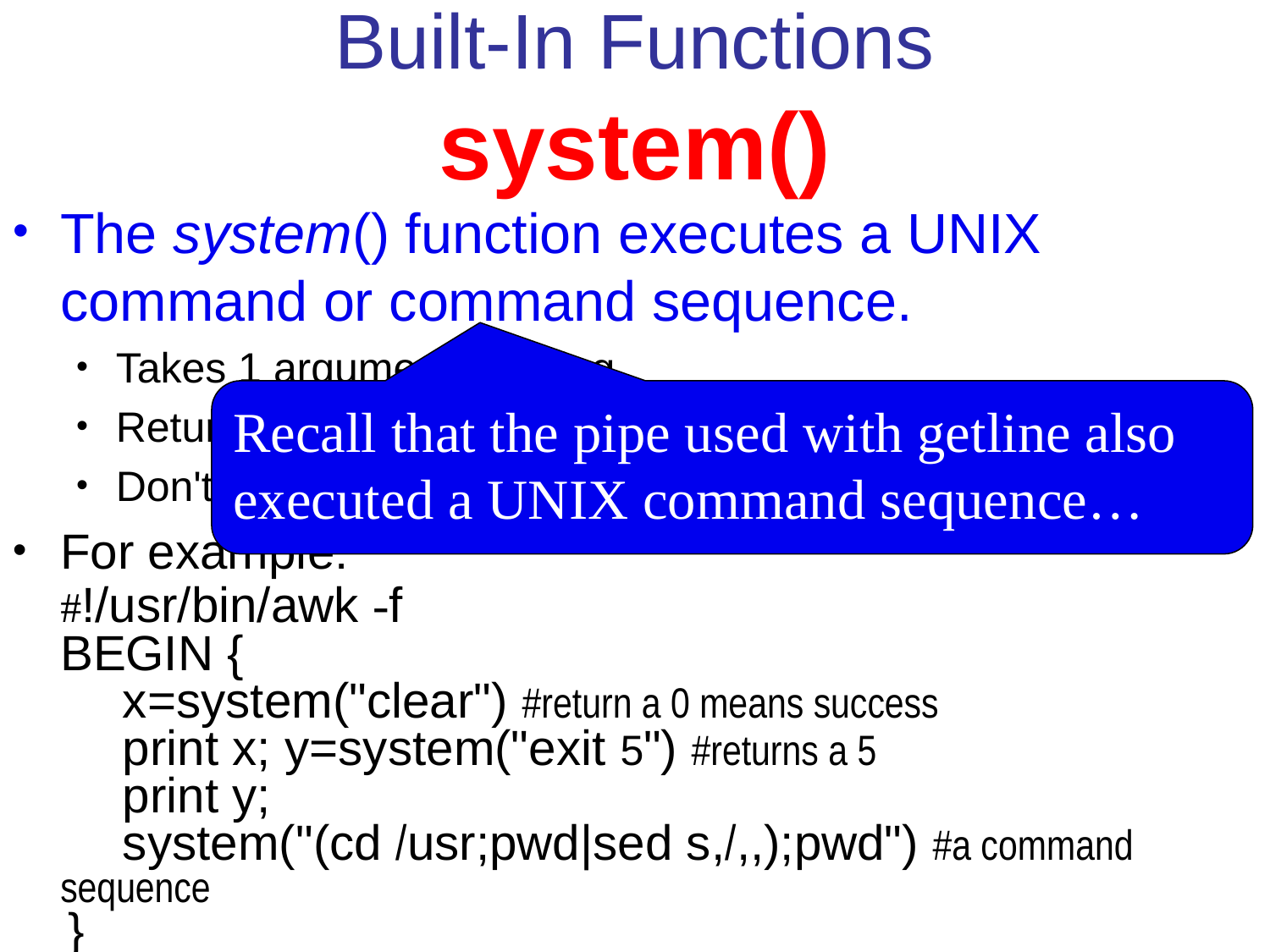

# Built-In Functions system()
The system() function executes a UNIX command or command sequence.
Takes 1 argument: a string.
Returns the exit code from running the command (s).
Don't forget the quotes around the UNIX command (s).
For example:
	#!/usr/bin/awk -f
	BEGIN {
        x=system("clear") #return a 0 means success
        print x; y=system("exit 5") #returns a 5
        print y;
        system("(cd /usr;pwd|sed s,/,,);pwd") #a command sequence
    }
Recall that the pipe used with getline also executed a UNIX command sequence…